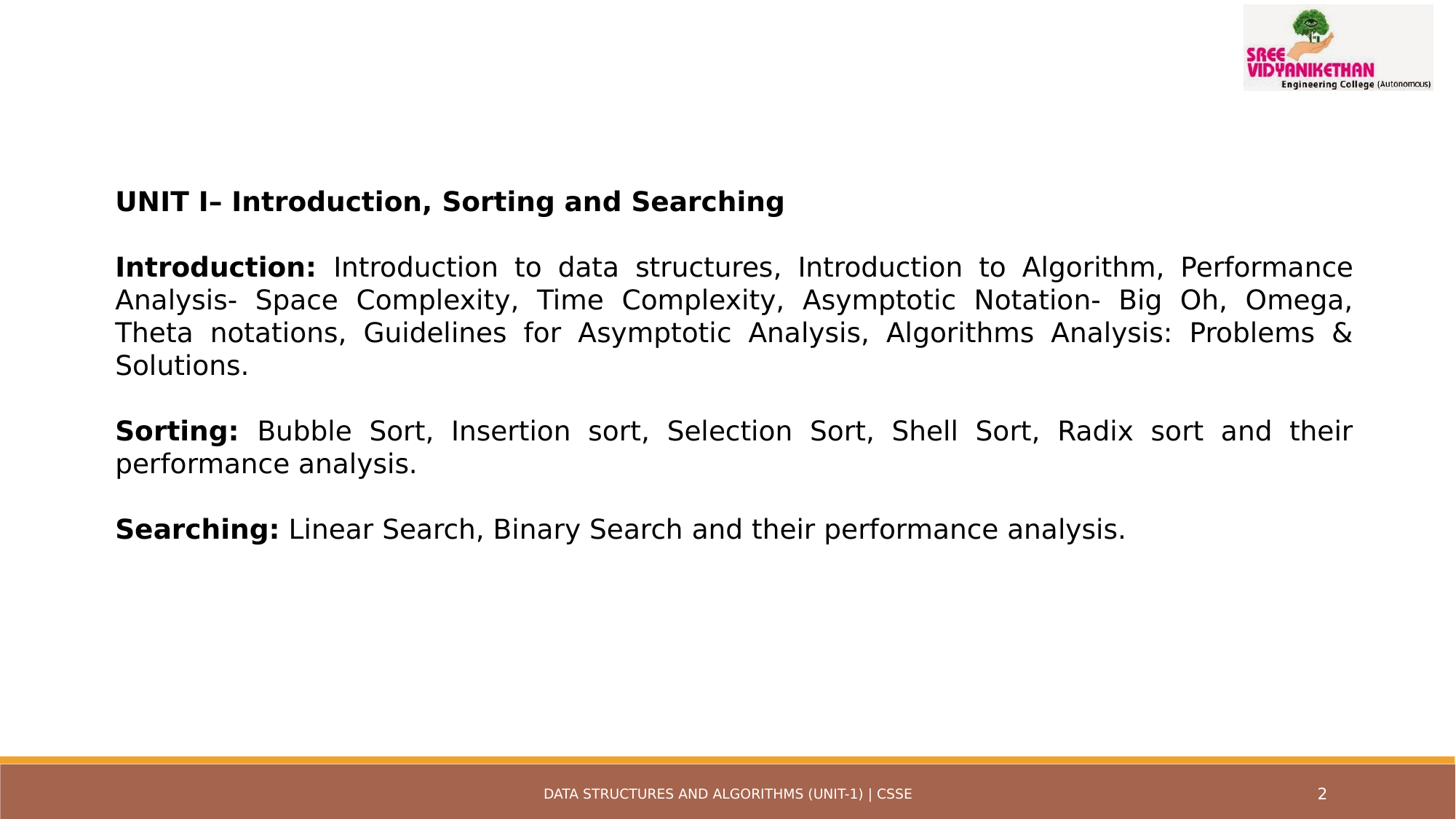

UNIT I– Introduction, Sorting and Searching

Introduction: Introduction to data structures, Introduction to Algorithm, Performance Analysis- Space Complexity, Time Complexity, Asymptotic Notation- Big Oh, Omega, Theta notations, Guidelines for Asymptotic Analysis, Algorithms Analysis: Problems & Solutions.

Sorting: Bubble Sort, Insertion sort, Selection Sort, Shell Sort, Radix sort and their performance analysis.

Searching: Linear Search, Binary Search and their performance analysis.
DATA STRUCTURES AND ALGORITHMS (UNIT-1) | CSSE
2